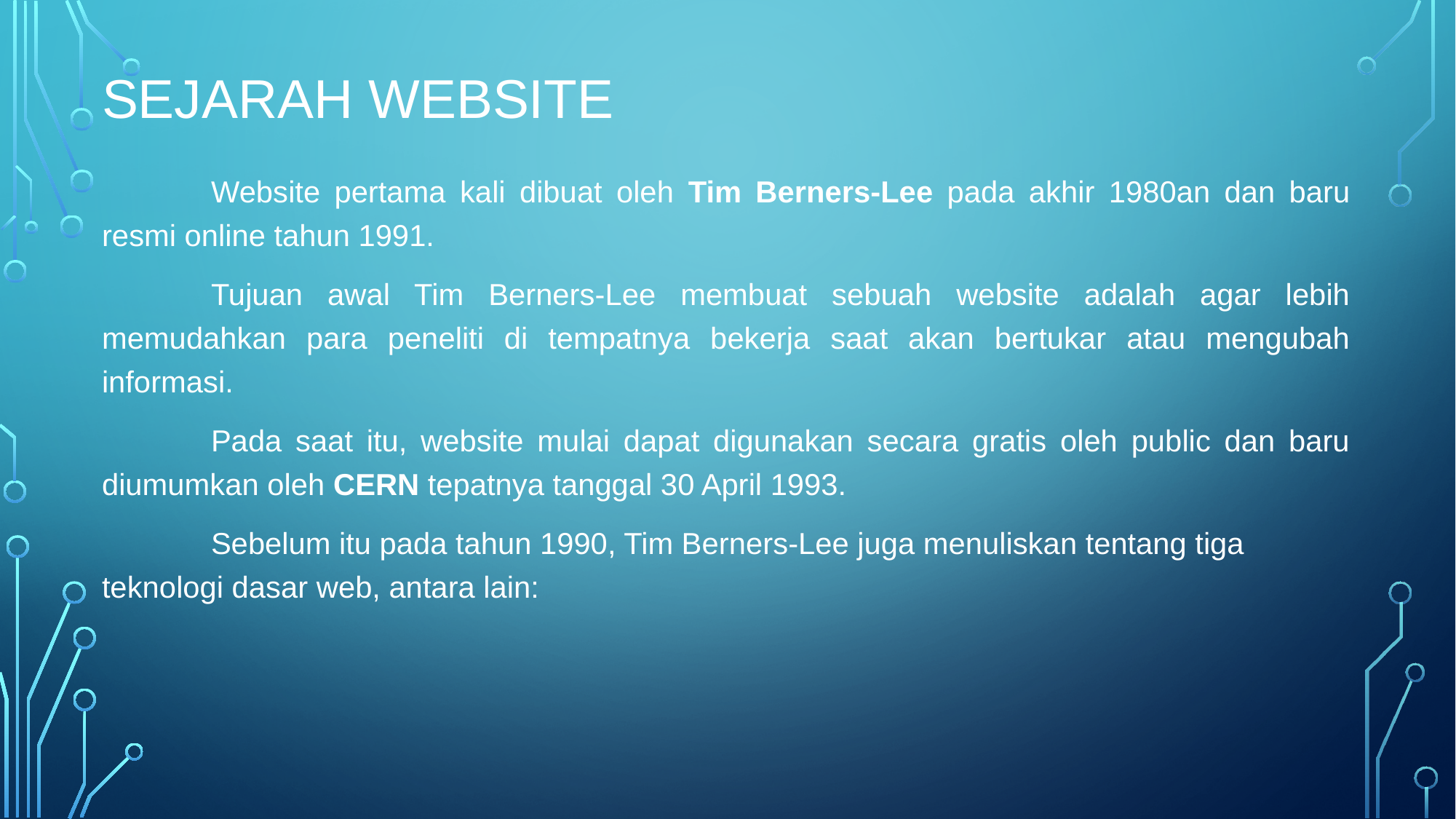

# Sejarah Website
	Website pertama kali dibuat oleh Tim Berners-Lee pada akhir 1980an dan baru resmi online tahun 1991.
	Tujuan awal Tim Berners-Lee membuat sebuah website adalah agar lebih memudahkan para peneliti di tempatnya bekerja saat akan bertukar atau mengubah informasi.
	Pada saat itu, website mulai dapat digunakan secara gratis oleh public dan baru diumumkan oleh CERN tepatnya tanggal 30 April 1993.
	Sebelum itu pada tahun 1990, Tim Berners-Lee juga menuliskan tentang tiga teknologi dasar web, antara lain: